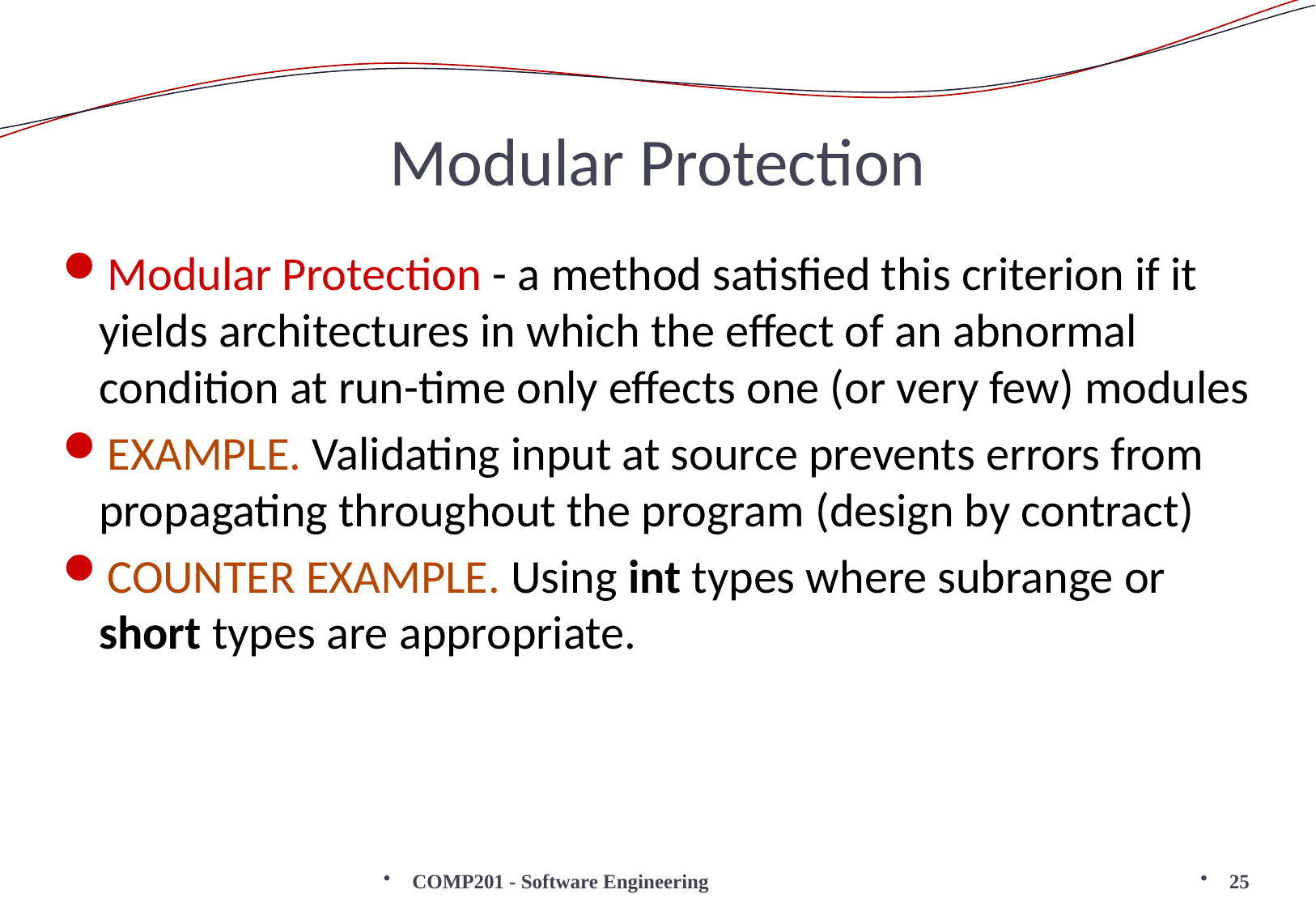

# Modular Protection
Modular Protection - a method satisfied this criterion if it yields architectures in which the effect of an abnormal condition at run-time only effects one (or very few) modules
EXAMPLE. Validating input at source prevents errors from propagating throughout the program (design by contract)
COUNTER EXAMPLE. Using int types where subrange or short types are appropriate.
COMP201 - Software Engineering
25